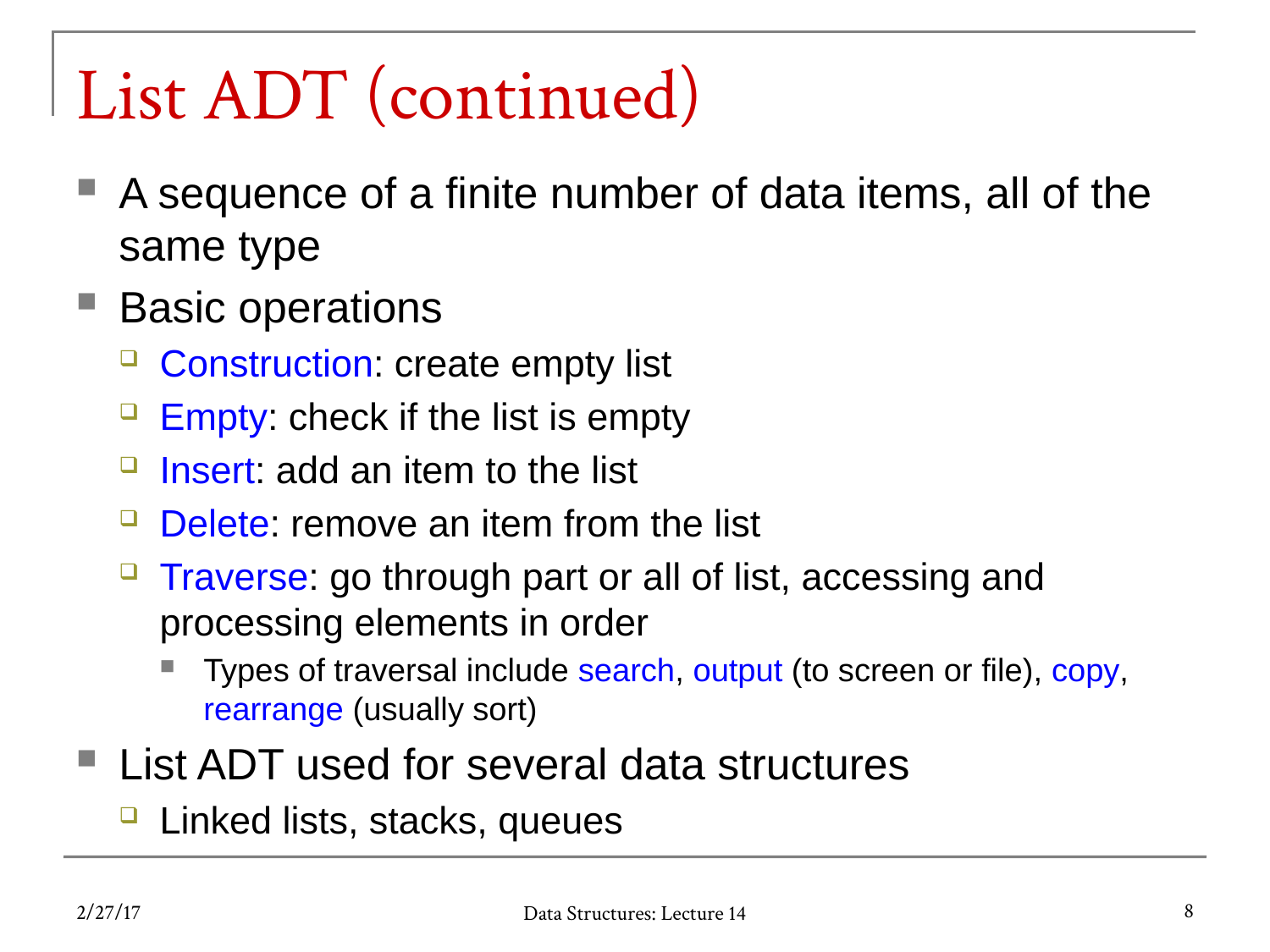

# List ADT (continued)
A sequence of a finite number of data items, all of the same type
Basic operations
Construction: create empty list
Empty: check if the list is empty
Insert: add an item to the list
Delete: remove an item from the list
Traverse: go through part or all of list, accessing and processing elements in order
Types of traversal include search, output (to screen or file), copy, rearrange (usually sort)
List ADT used for several data structures
Linked lists, stacks, queues
2/27/17
8
Data Structures: Lecture 14